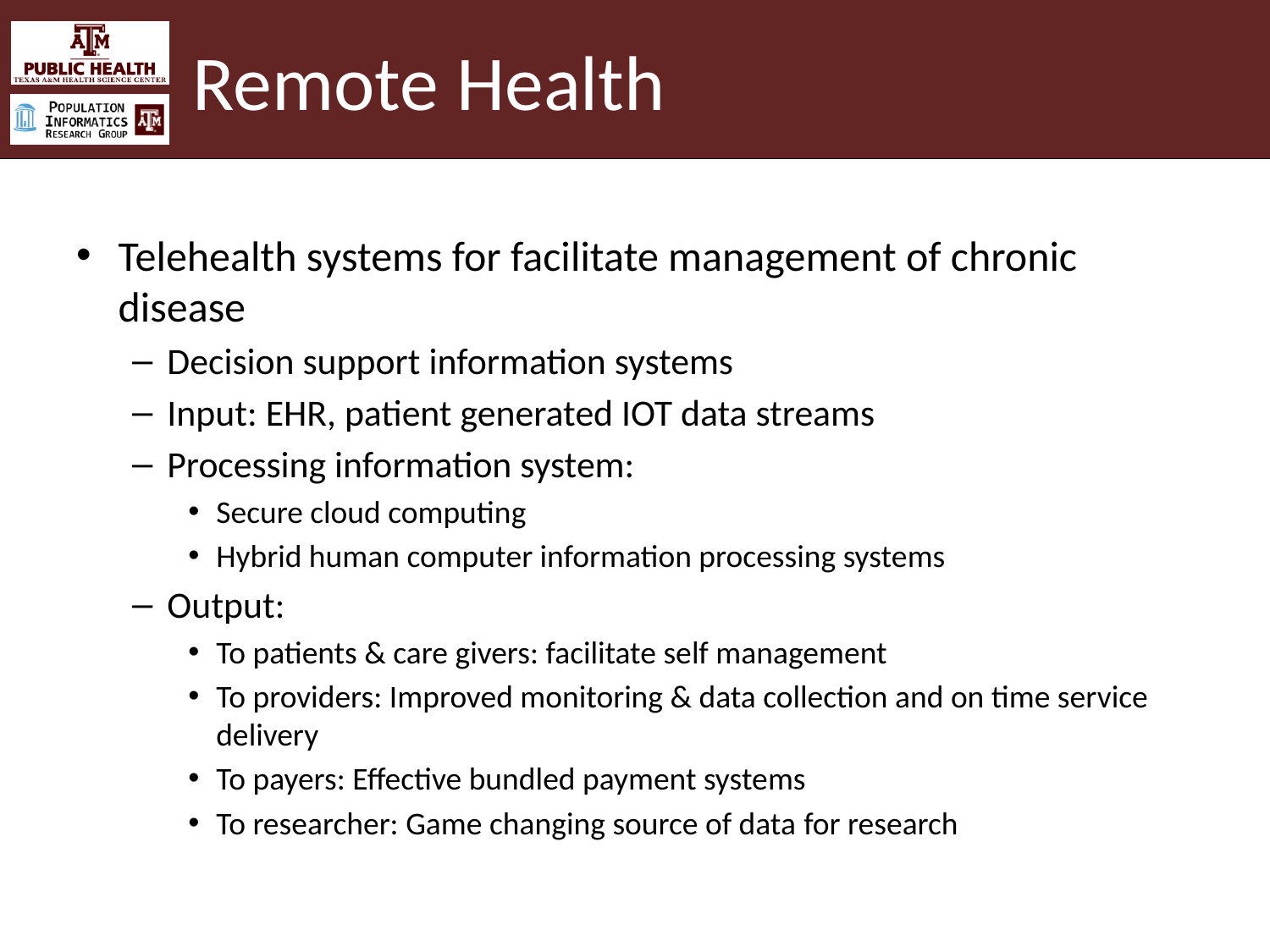

# Remote Health
Telehealth systems for facilitate management of chronic disease
Decision support information systems
Input: EHR, patient generated IOT data streams
Processing information system:
Secure cloud computing
Hybrid human computer information processing systems
Output:
To patients & care givers: facilitate self management
To providers: Improved monitoring & data collection and on time service delivery
To payers: Effective bundled payment systems
To researcher: Game changing source of data for research